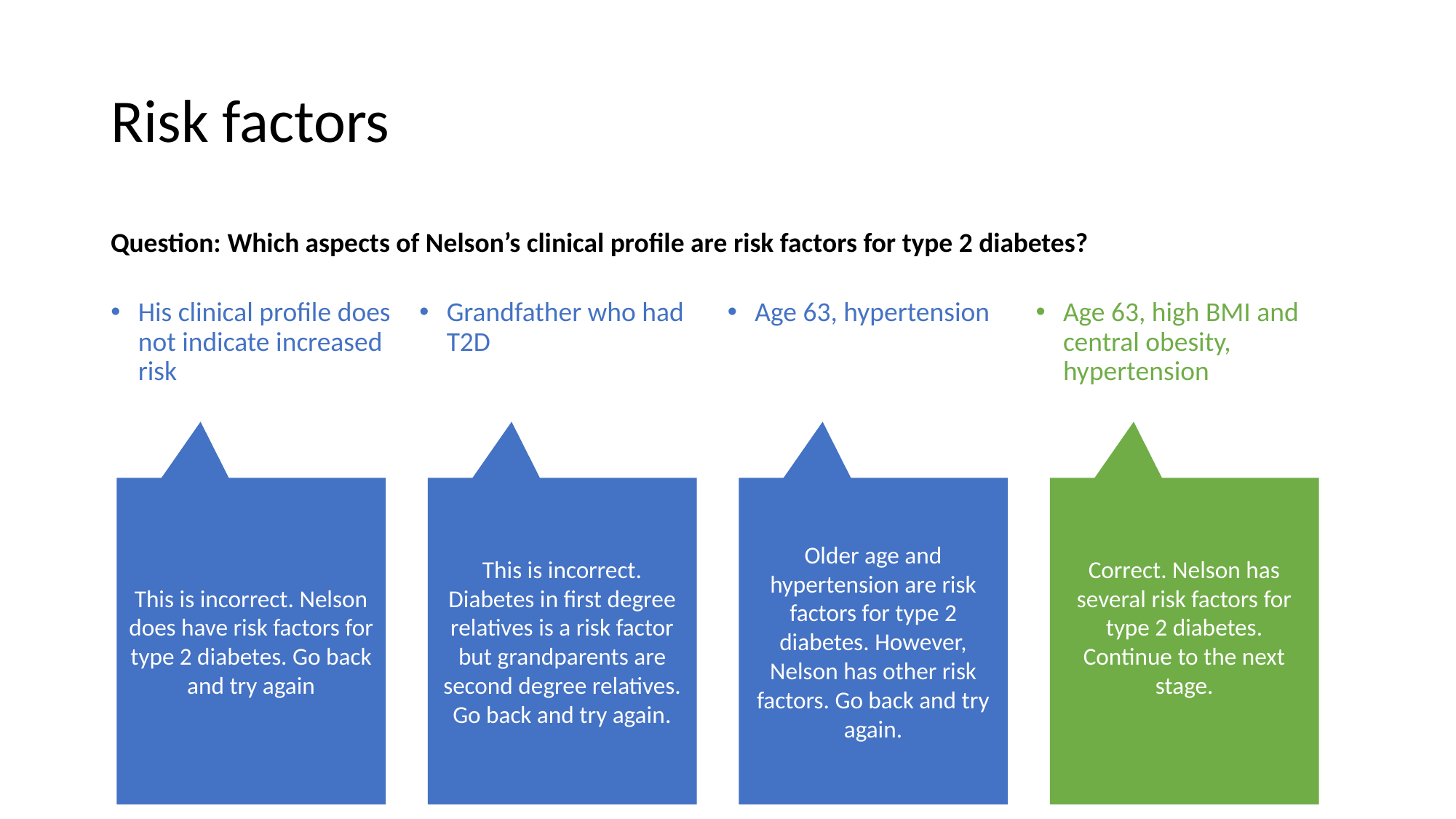

# Risk factors
Question: Which aspects of Nelson’s clinical profile are risk factors for type 2 diabetes?
His clinical profile does not indicate increased risk

Grandfather who had T2D

Age 63, hypertension

Age 63, high BMI and central obesity, hypertension

This is incorrect. Nelson does have risk factors for type 2 diabetes. Go back and try again
This is incorrect. Diabetes in first degree relatives is a risk factor but grandparents are second degree relatives. Go back and try again.
Older age and hypertension are risk factors for type 2 diabetes. However, Nelson has other risk factors. Go back and try again.
Correct. Nelson has several risk factors for type 2 diabetes. Continue to the next stage.